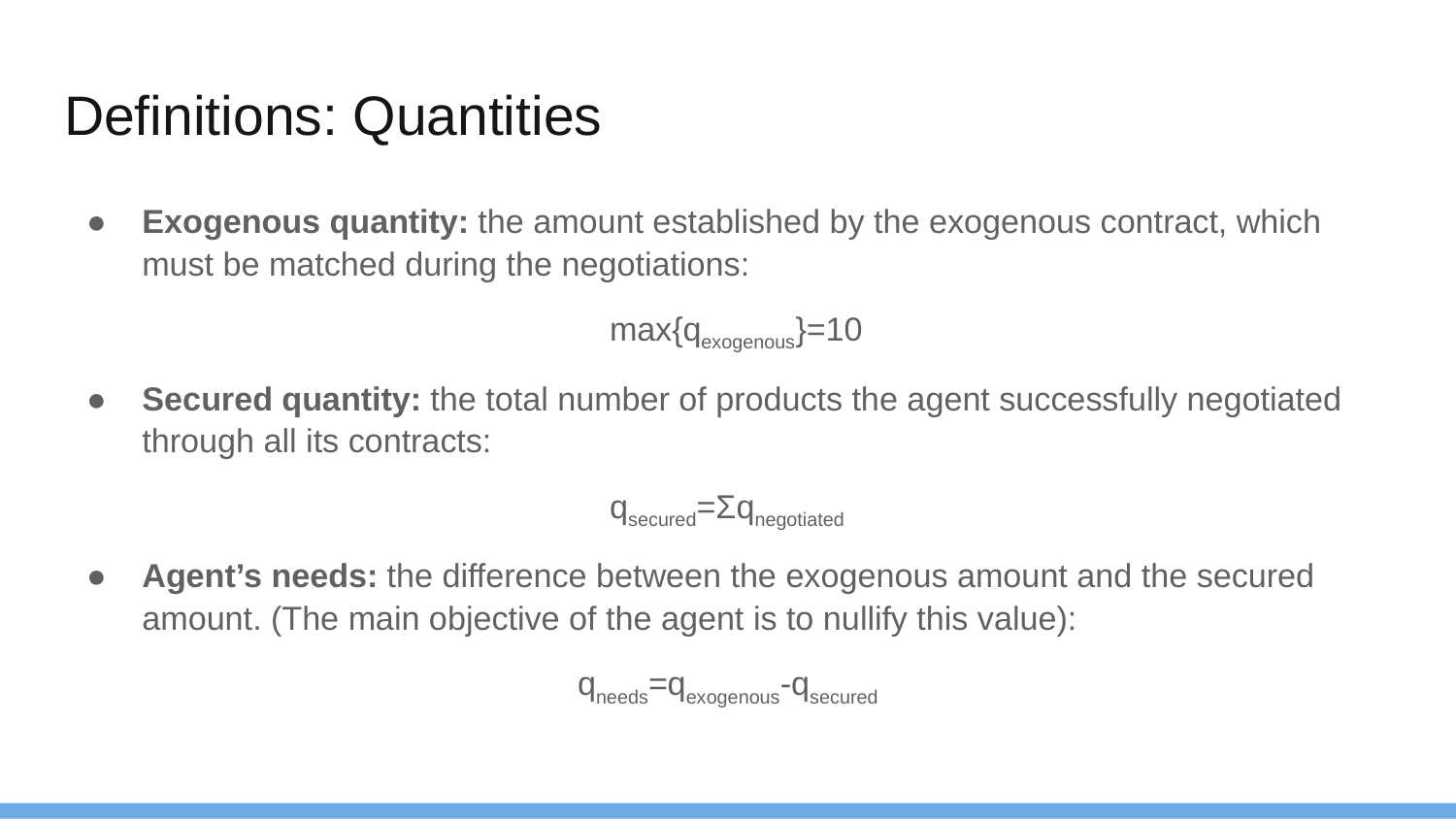

# Definitions: Quantities
Exogenous quantity: the amount established by the exogenous contract, which must be matched during the negotiations:
max{qexogenous}=10
Secured quantity: the total number of products the agent successfully negotiated through all its contracts:
qsecured=Σqnegotiated
Agent’s needs: the difference between the exogenous amount and the secured amount. (The main objective of the agent is to nullify this value):
qneeds=qexogenous-qsecured